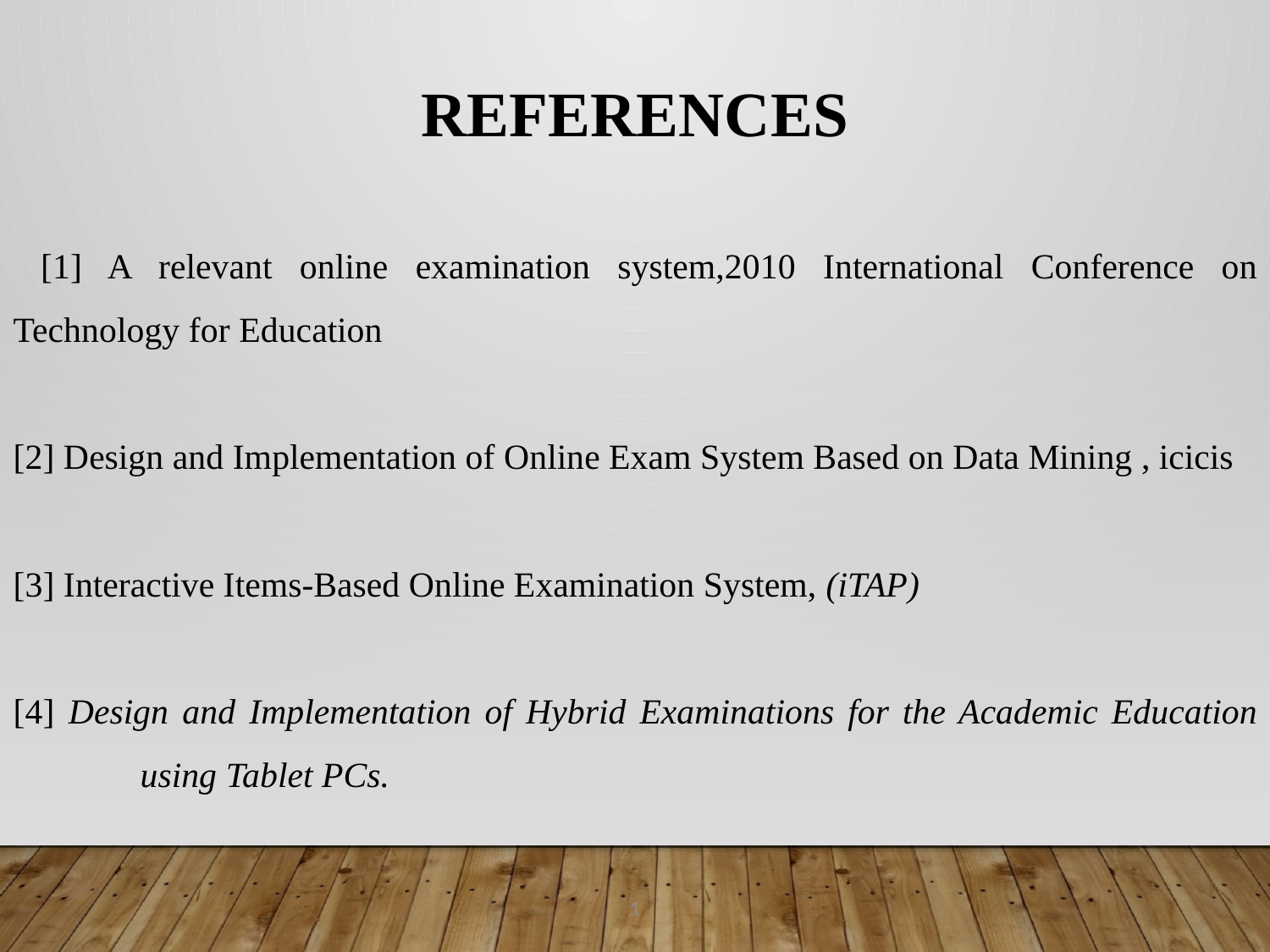

REFERENCES
 [1] A relevant online examination system,2010 International Conference on Technology for Education

[2] Design and Implementation of Online Exam System Based on Data Mining , icicis

[3] Interactive Items-Based Online Examination System, (iTAP)

[4] Design and Implementation of Hybrid Examinations for the Academic Education 	using Tablet PCs.
1